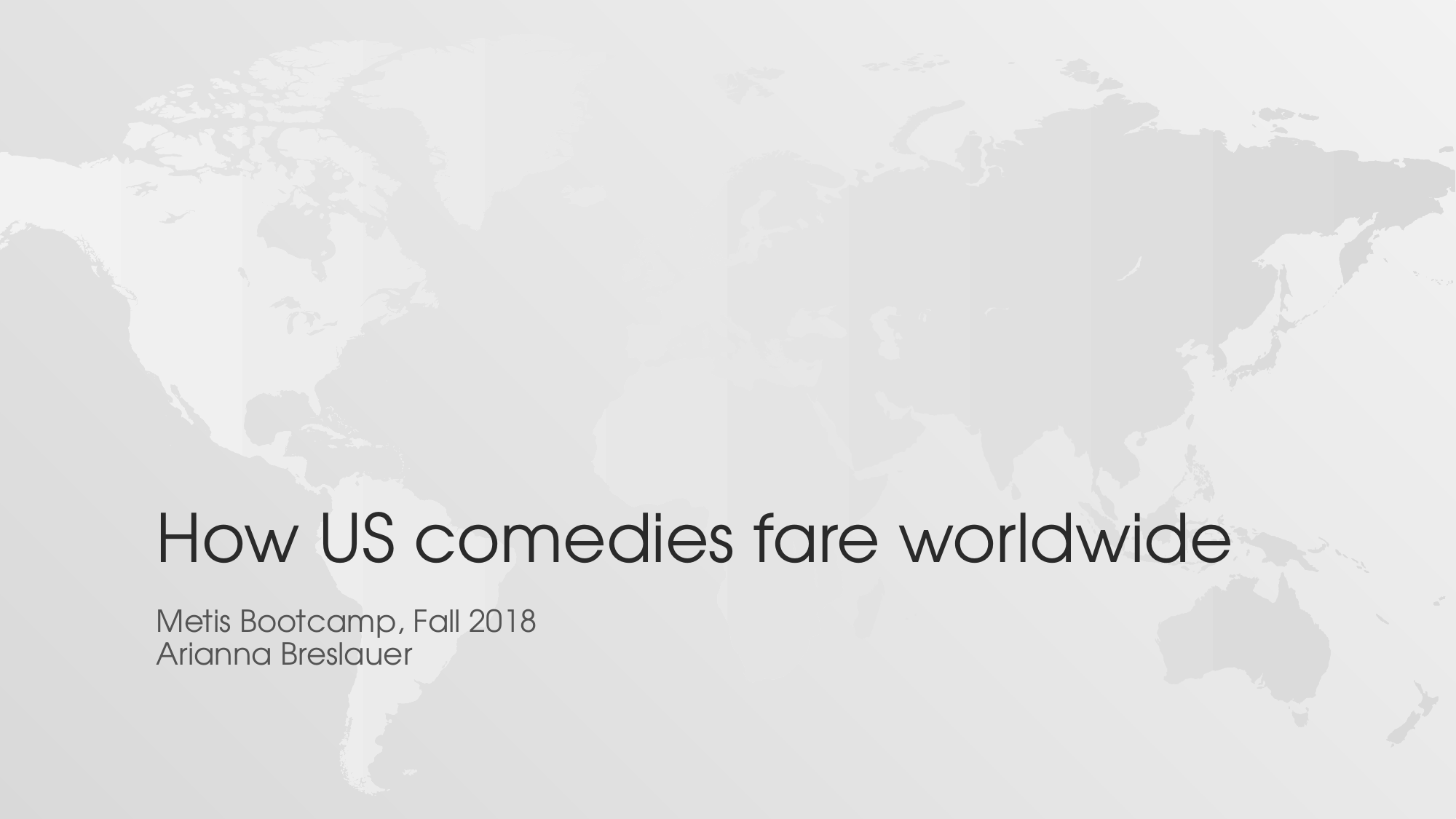

# How US comedies fare worldwide
Metis Bootcamp, Fall 2018
Arianna Breslauer